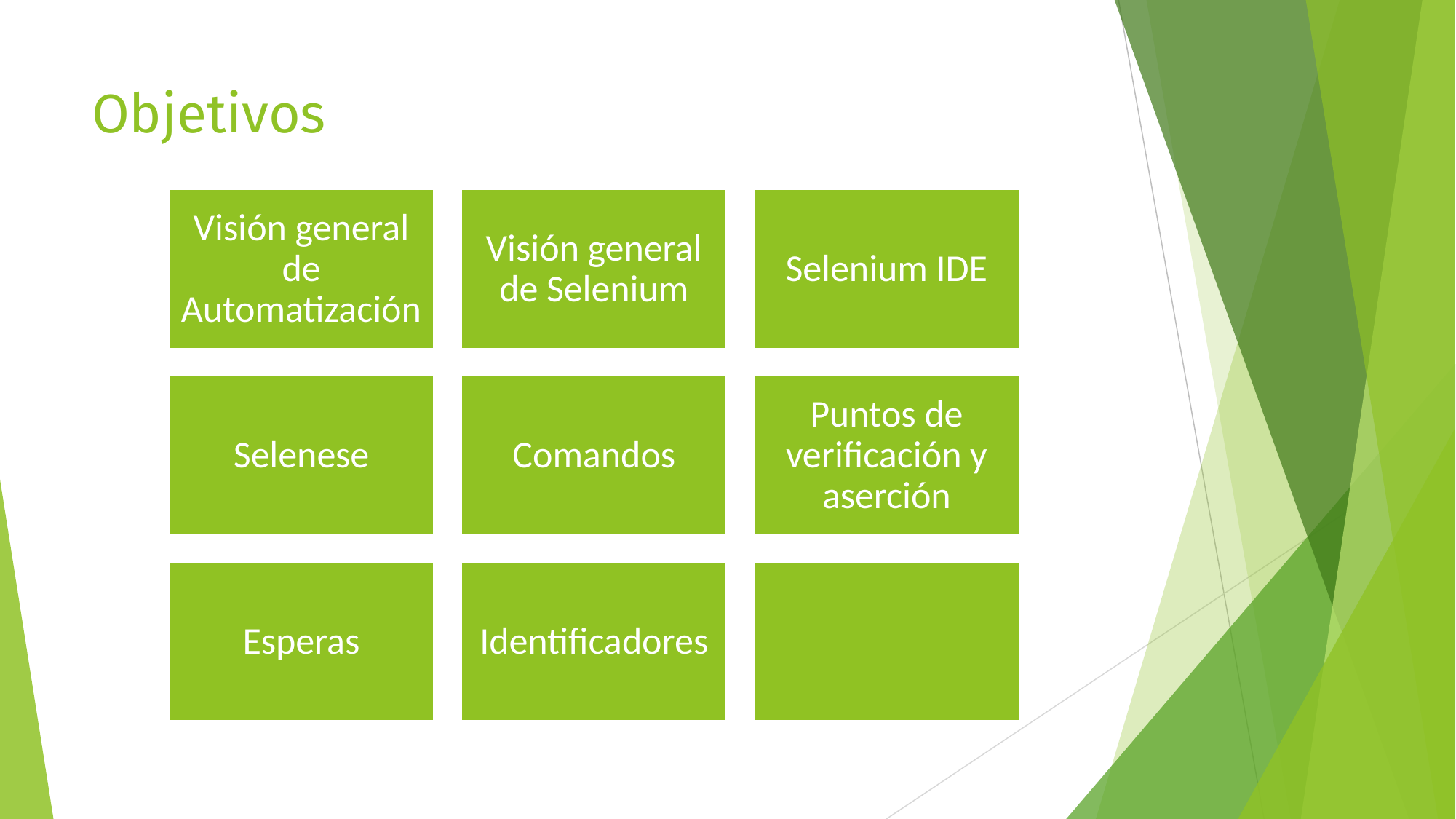

# Objetivos

Visión general de Automatización

Visión general de Selenium

Selenium IDE

Selenese

Comandos

Puntos de verificación y aserción

Esperas

Identificadores